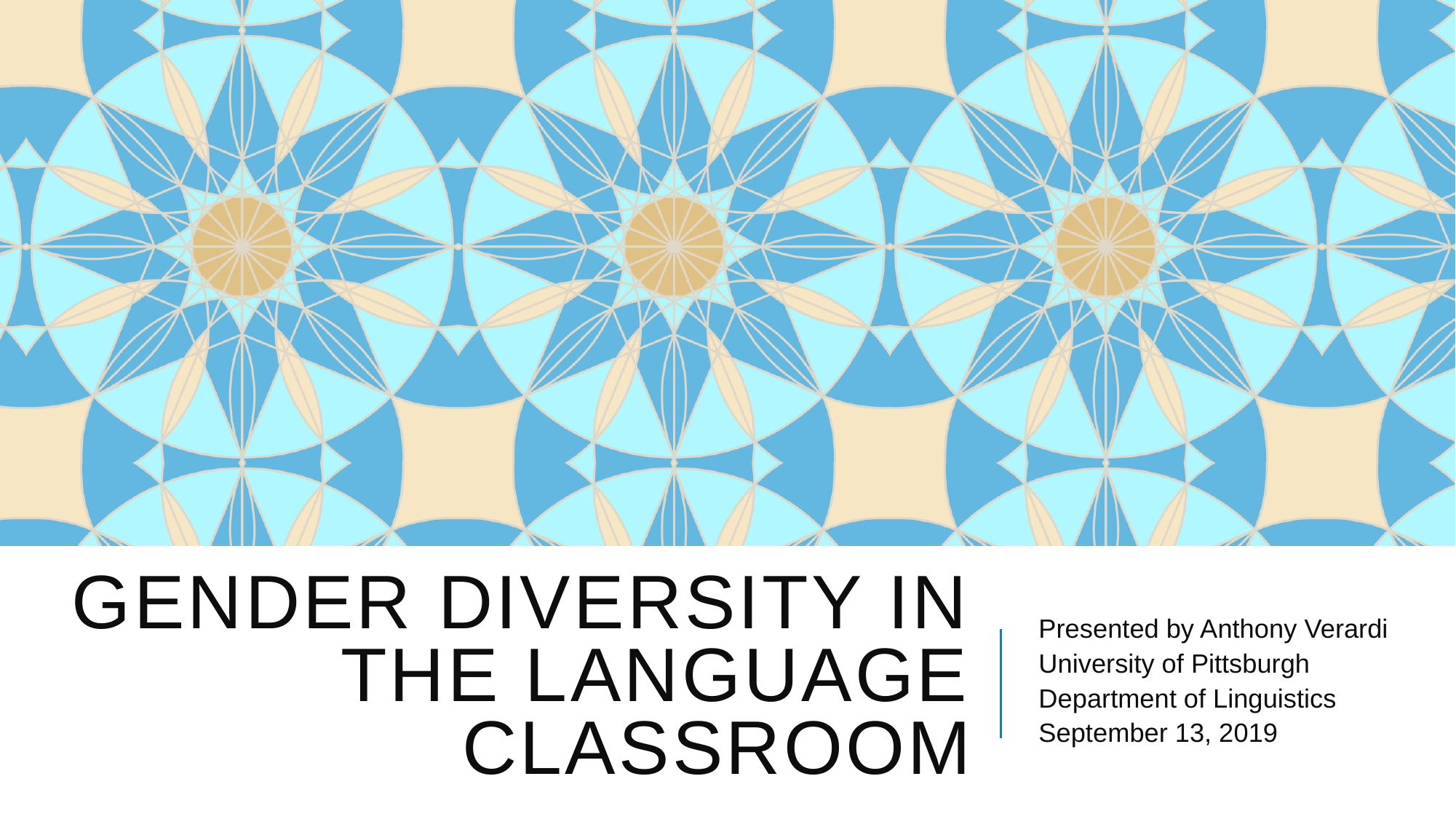

# Gender Diversity in the language Classroom
Presented by Anthony Verardi
University of Pittsburgh
Department of Linguistics
September 13, 2019